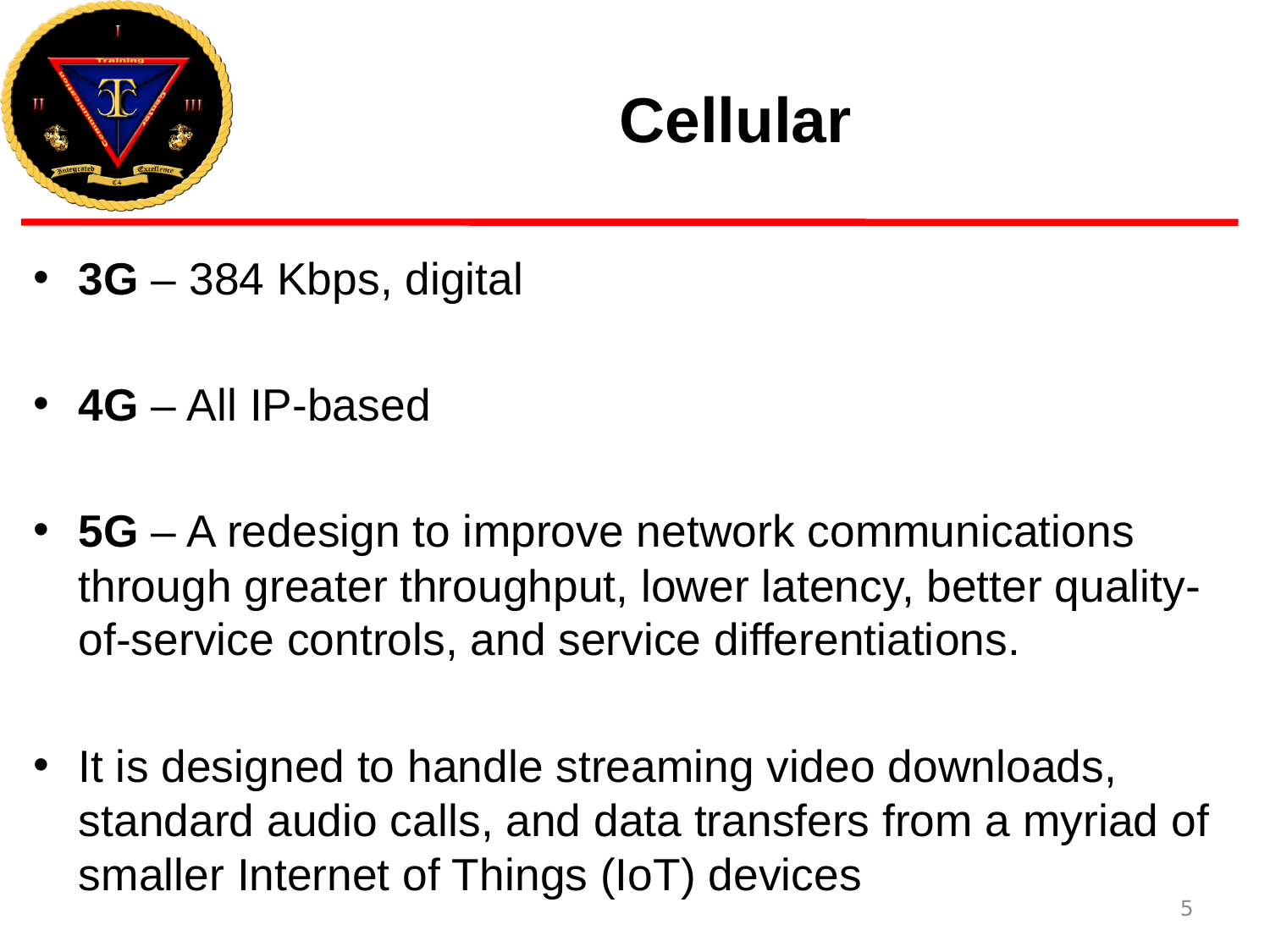

# Cellular
3G – 384 Kbps, digital

4G – All IP-based

5G – A redesign to improve network communications through greater throughput, lower latency, better quality-of-service controls, and service differentiations.

It is designed to handle streaming video downloads, standard audio calls, and data transfers from a myriad of smaller Internet of Things (IoT) devices
5